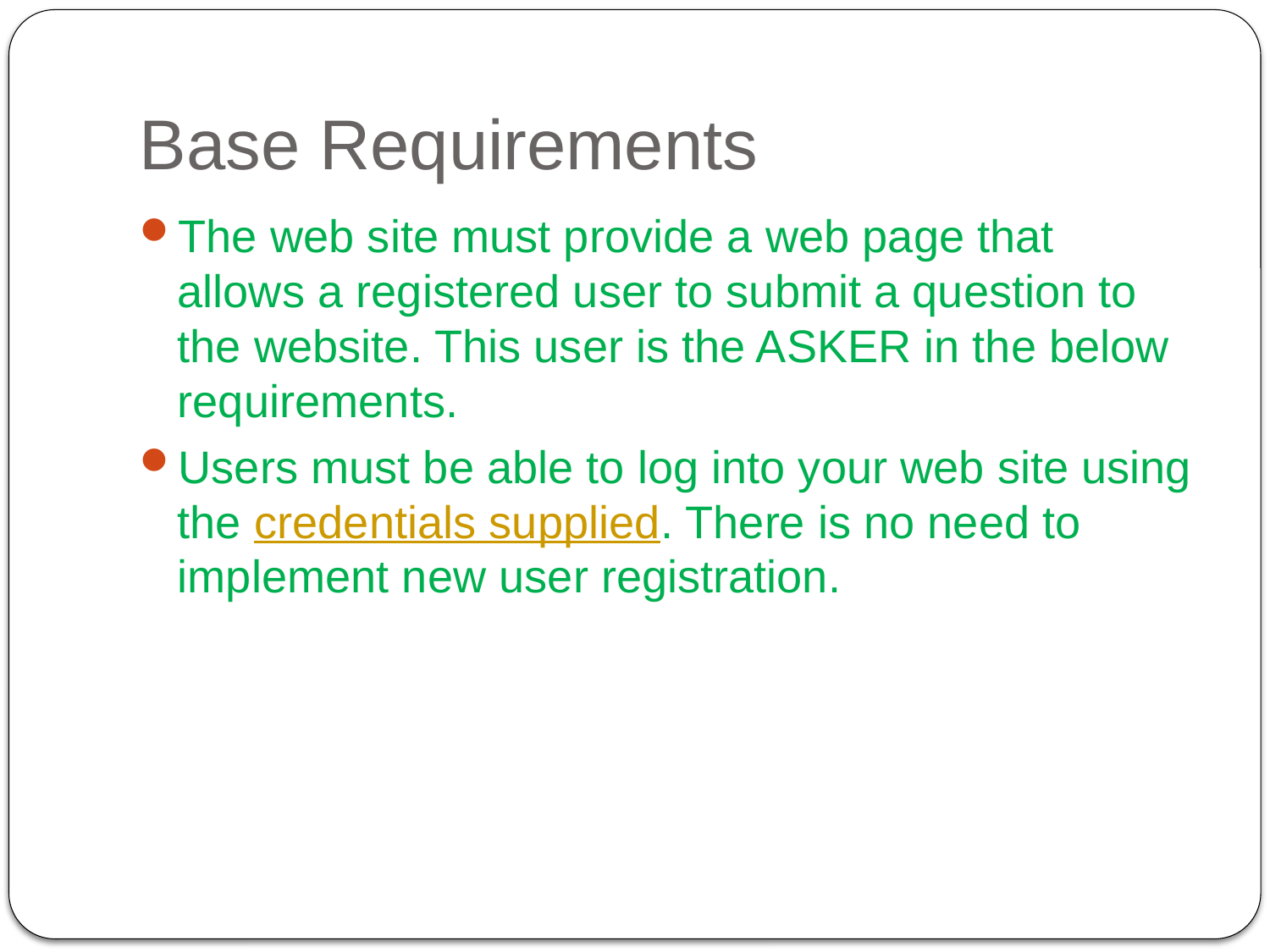

# Base Requirements
The web site must provide a web page that allows a registered user to submit a question to the website. This user is the ASKER in the below requirements.
Users must be able to log into your web site using the credentials supplied. There is no need to implement new user registration.